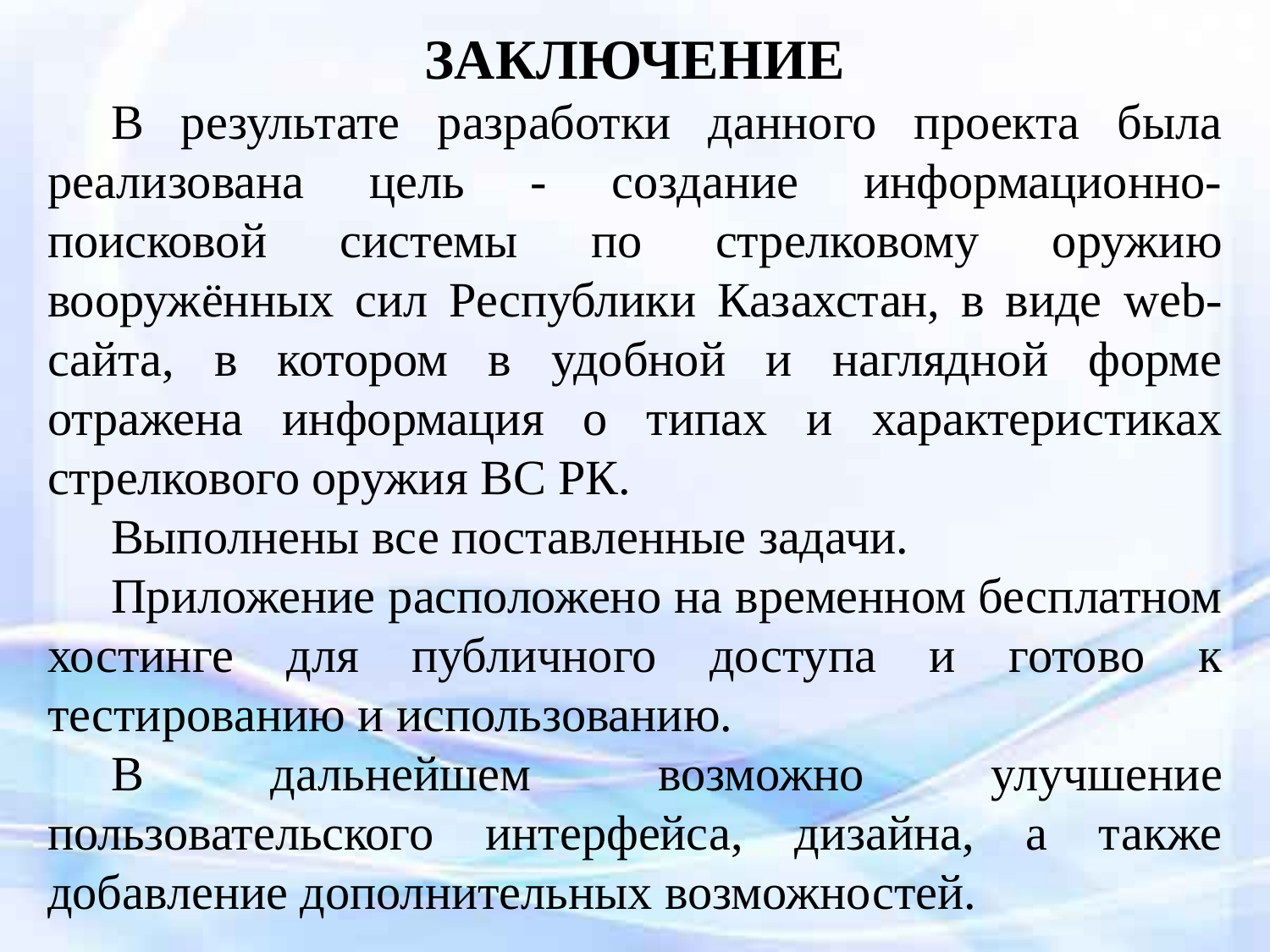

ЗАКЛЮЧЕНИЕ
В результате разработки данного проекта была реализована цель - создание информационно-поисковой системы по стрелковому оружию вооружённых сил Республики Казахстан, в виде web-сайта, в котором в удобной и наглядной форме отражена информация о типах и характеристиках стрелкового оружия ВС РК.
Выполнены все поставленные задачи.
Приложение расположено на временном бесплатном хостинге для публичного доступа и готово к тестированию и использованию.
В дальнейшем возможно улучшение пользовательского интерфейса, дизайна, а также добавление дополнительных возможностей.